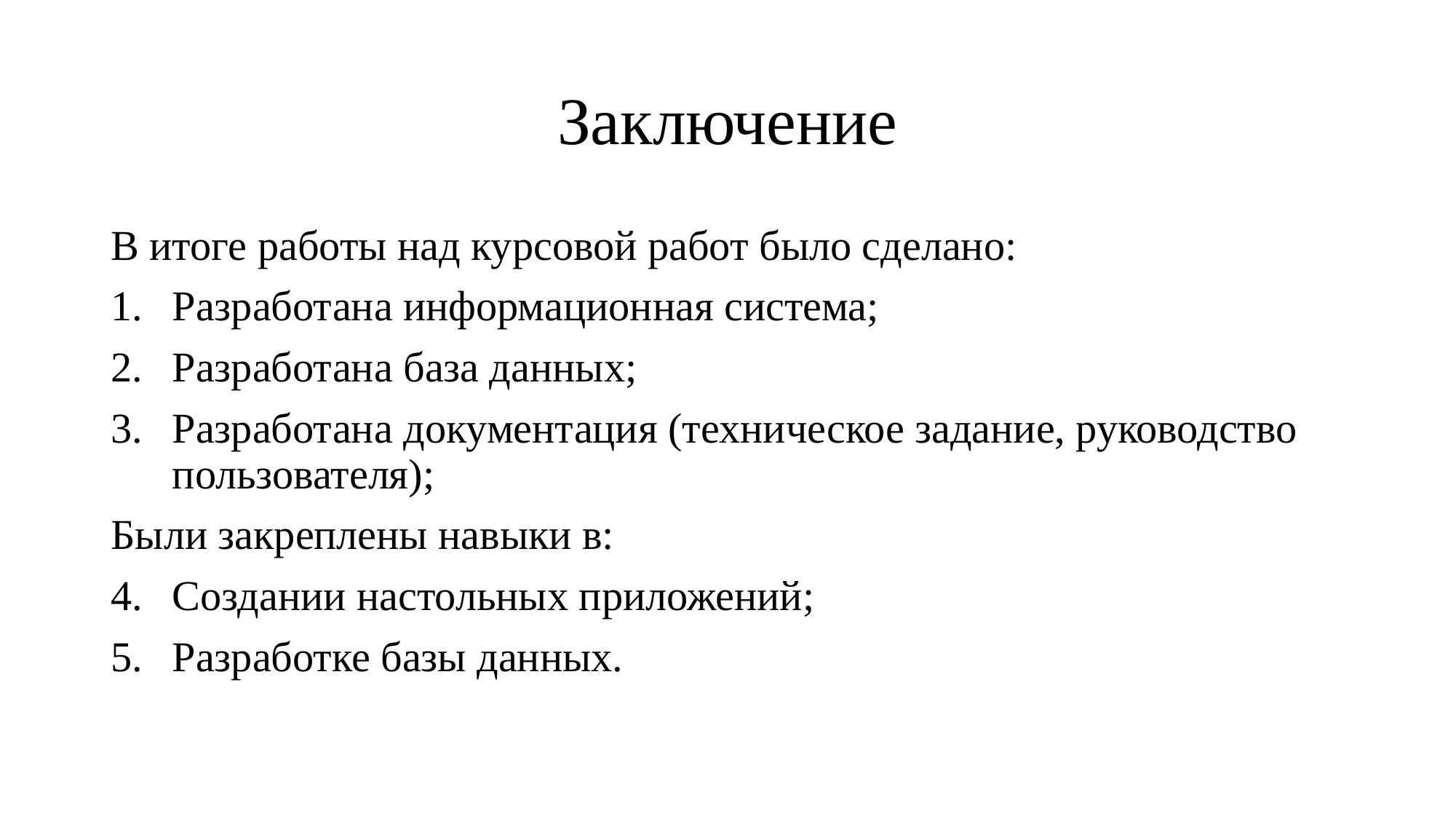

# Заключение
В итоге работы над курсовой работ было сделано:
Разработана информационная система;
Разработана база данных;
Разработана документация (техническое задание, руководство пользователя);
Были закреплены навыки в:
Создании настольных приложений;
Разработке базы данных.